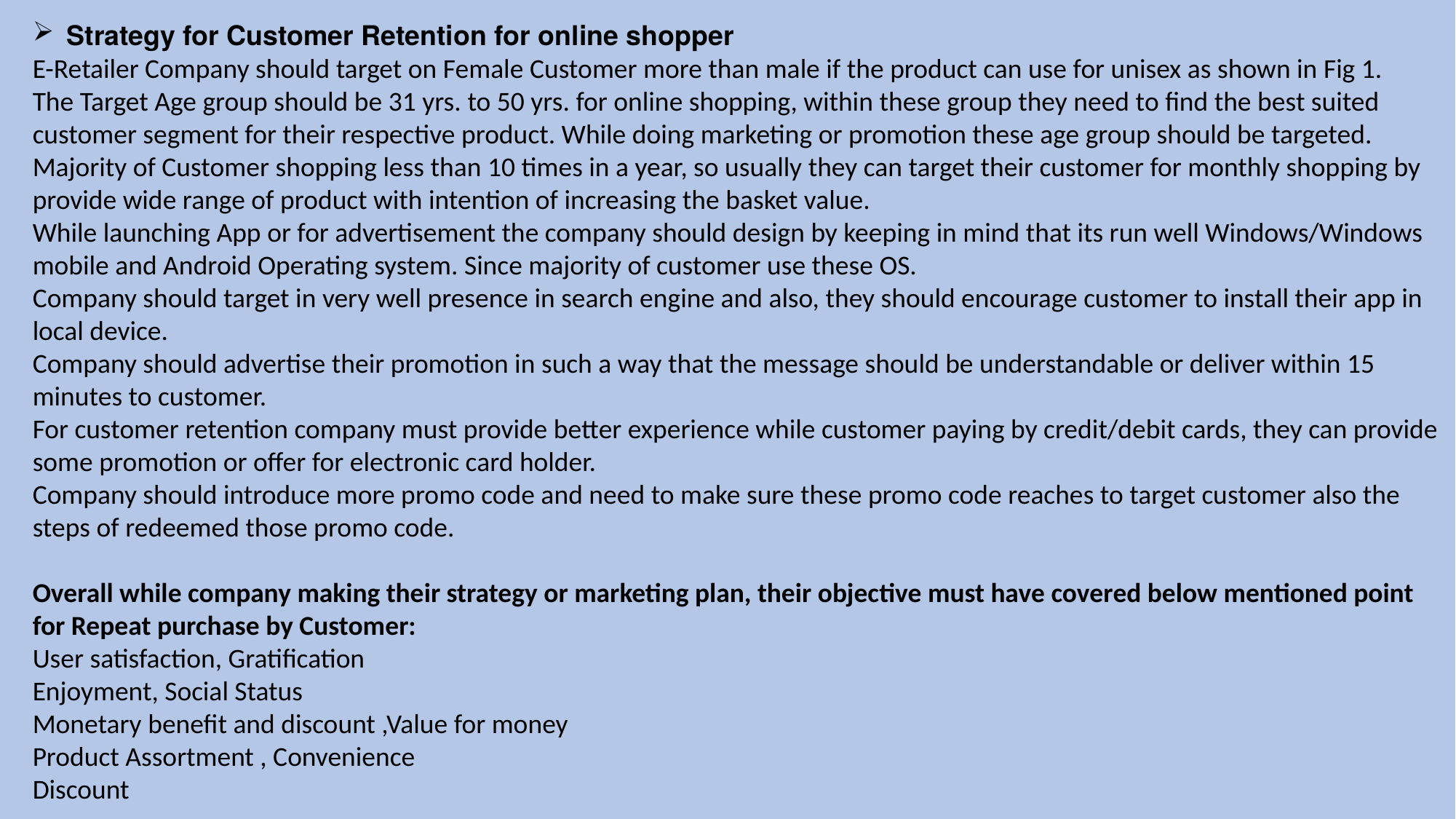

Strategy for Customer Retention for online shopper
E-Retailer Company should target on Female Customer more than male if the product can use for unisex as shown in Fig 1.
The Target Age group should be 31 yrs. to 50 yrs. for online shopping, within these group they need to find the best suited customer segment for their respective product. While doing marketing or promotion these age group should be targeted.
Majority of Customer shopping less than 10 times in a year, so usually they can target their customer for monthly shopping by provide wide range of product with intention of increasing the basket value.
While launching App or for advertisement the company should design by keeping in mind that its run well Windows/Windows mobile and Android Operating system. Since majority of customer use these OS.
Company should target in very well presence in search engine and also, they should encourage customer to install their app in local device.
Company should advertise their promotion in such a way that the message should be understandable or deliver within 15 minutes to customer.
For customer retention company must provide better experience while customer paying by credit/debit cards, they can provide some promotion or offer for electronic card holder.
Company should introduce more promo code and need to make sure these promo code reaches to target customer also the steps of redeemed those promo code.

Overall while company making their strategy or marketing plan, their objective must have covered below mentioned point for Repeat purchase by Customer:
User satisfaction, Gratification
Enjoyment, Social Status
Monetary benefit and discount ,Value for money
Product Assortment , Convenience
Discount